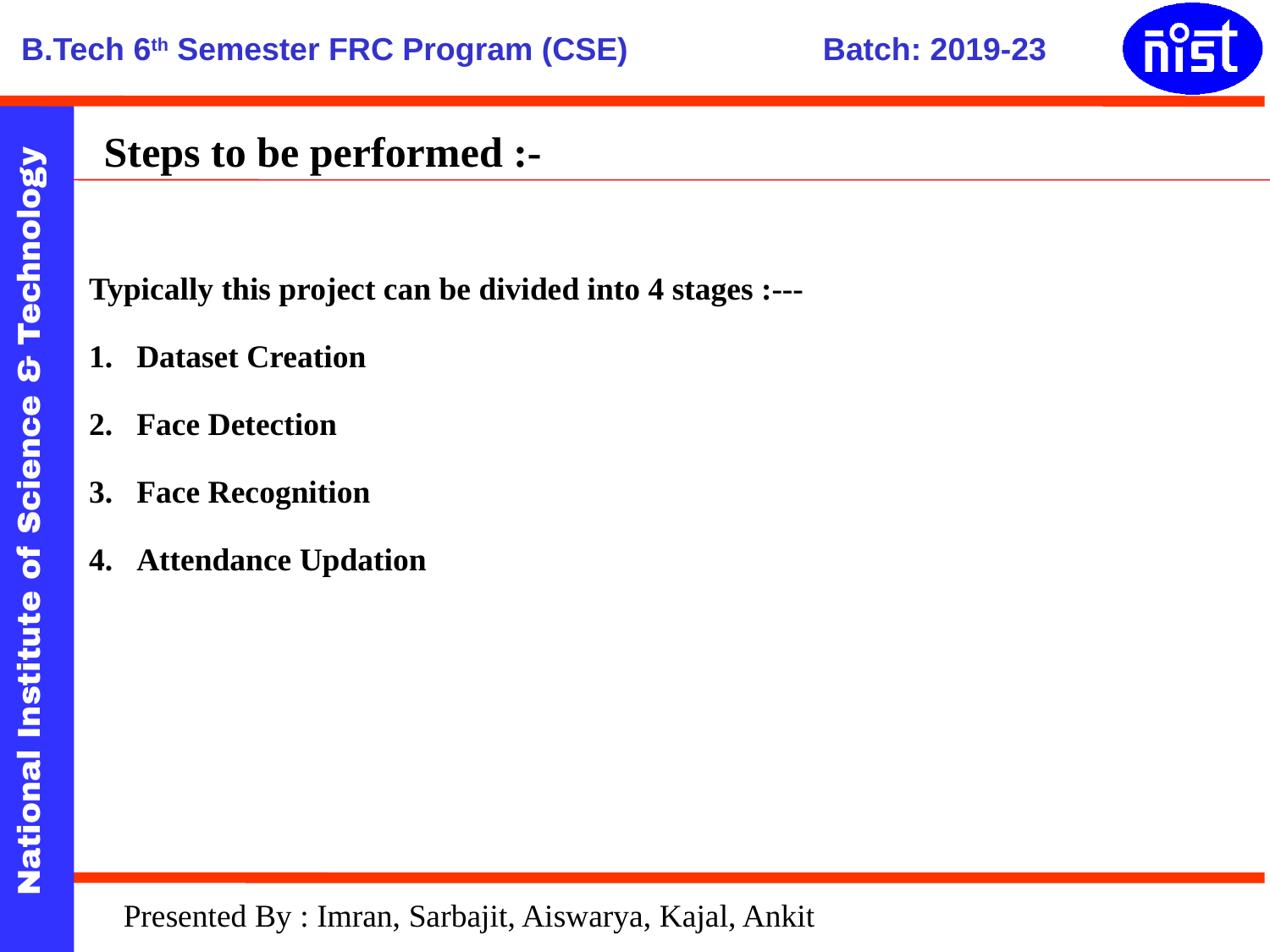

Steps to be performed :-
Typically this project can be divided into 4 stages :---
Dataset Creation
Face Detection
Face Recognition
Attendance Updation